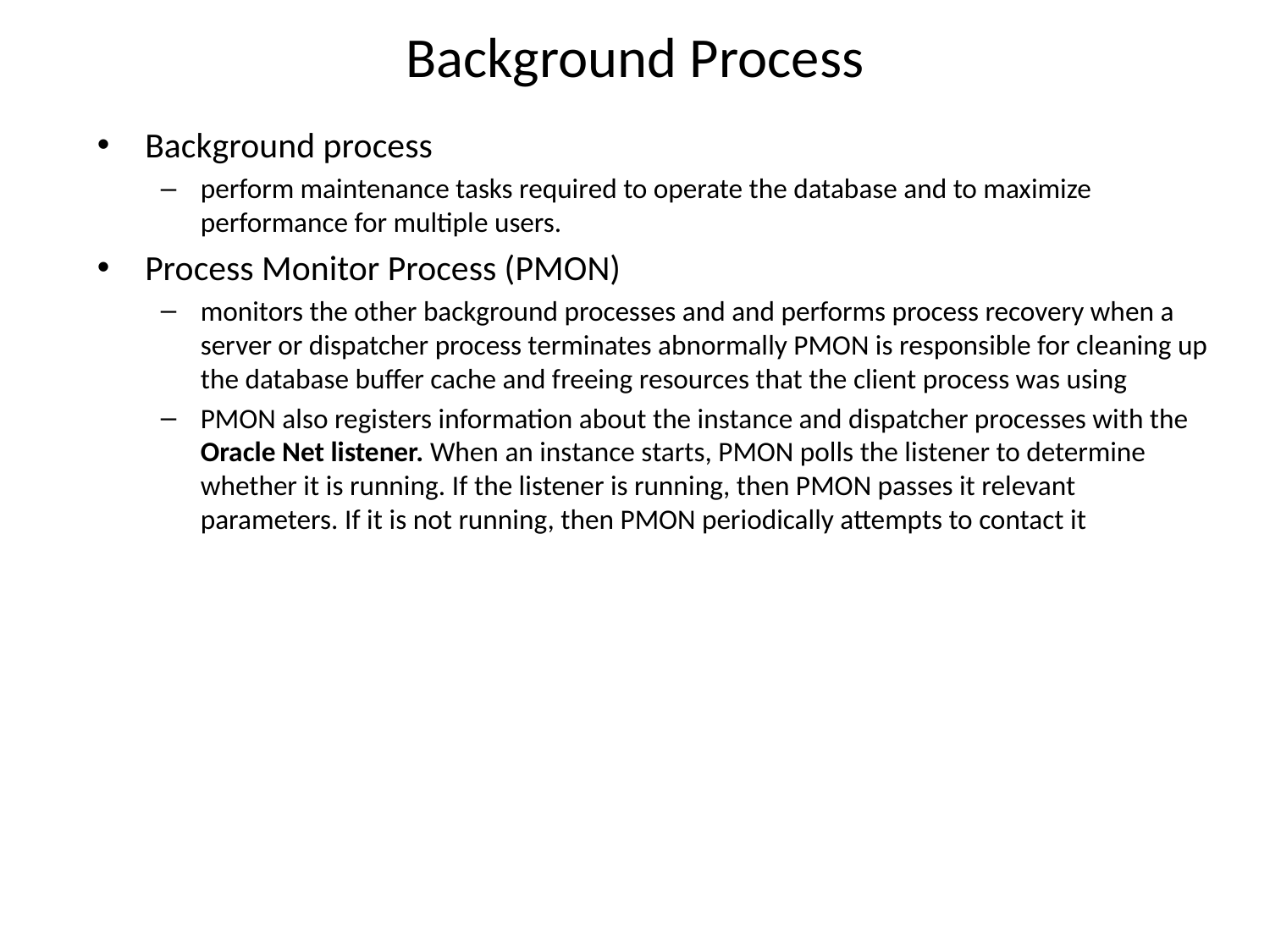

# Background Process
Background process
perform maintenance tasks required to operate the database and to maximize performance for multiple users.
Process Monitor Process (PMON)
monitors the other background processes and and performs process recovery when a server or dispatcher process terminates abnormally PMON is responsible for cleaning up the database buffer cache and freeing resources that the client process was using
PMON also registers information about the instance and dispatcher processes with the Oracle Net listener. When an instance starts, PMON polls the listener to determine whether it is running. If the listener is running, then PMON passes it relevant parameters. If it is not running, then PMON periodically attempts to contact it